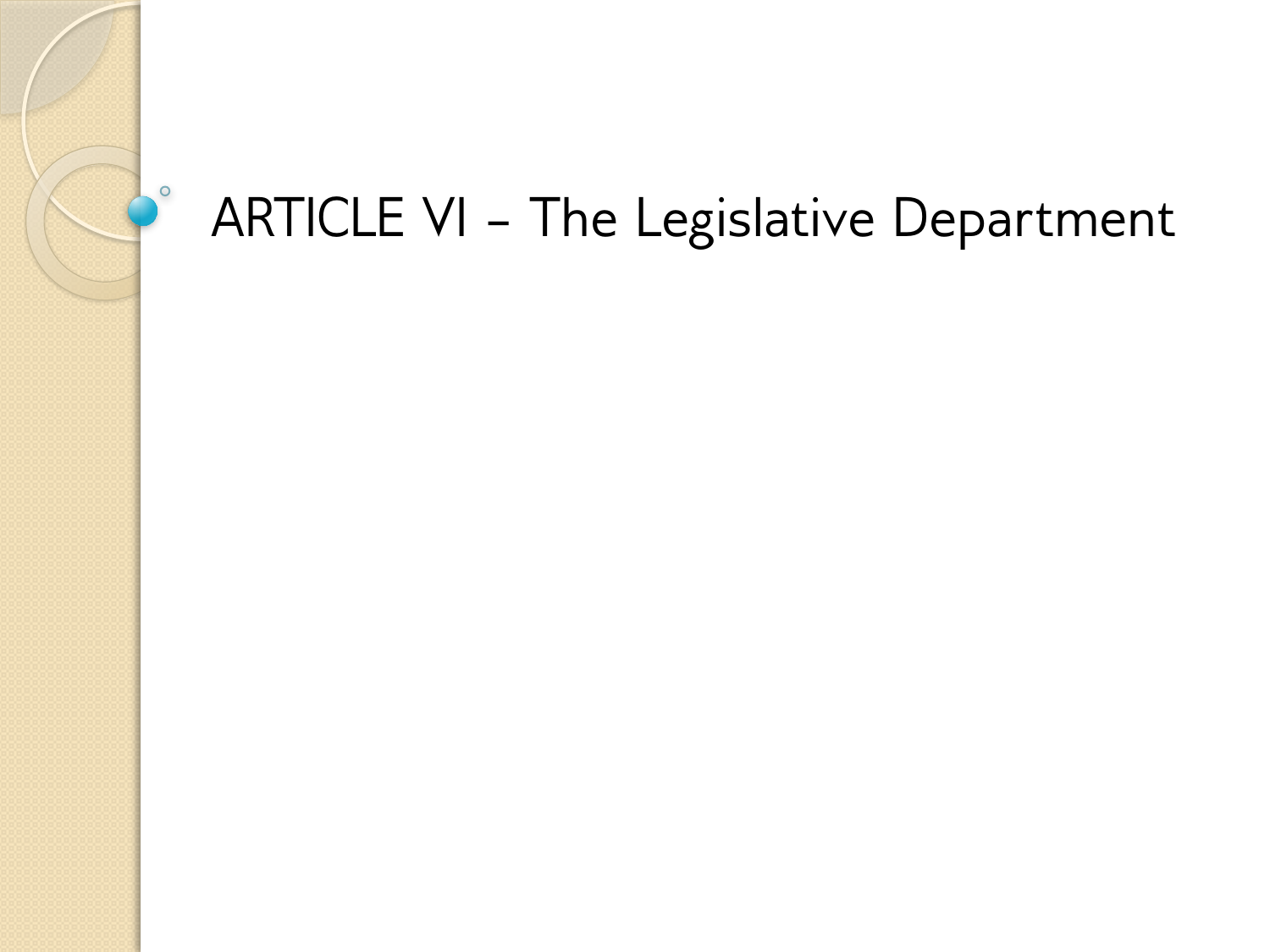

# ARTICLE VI – The Legislative Department